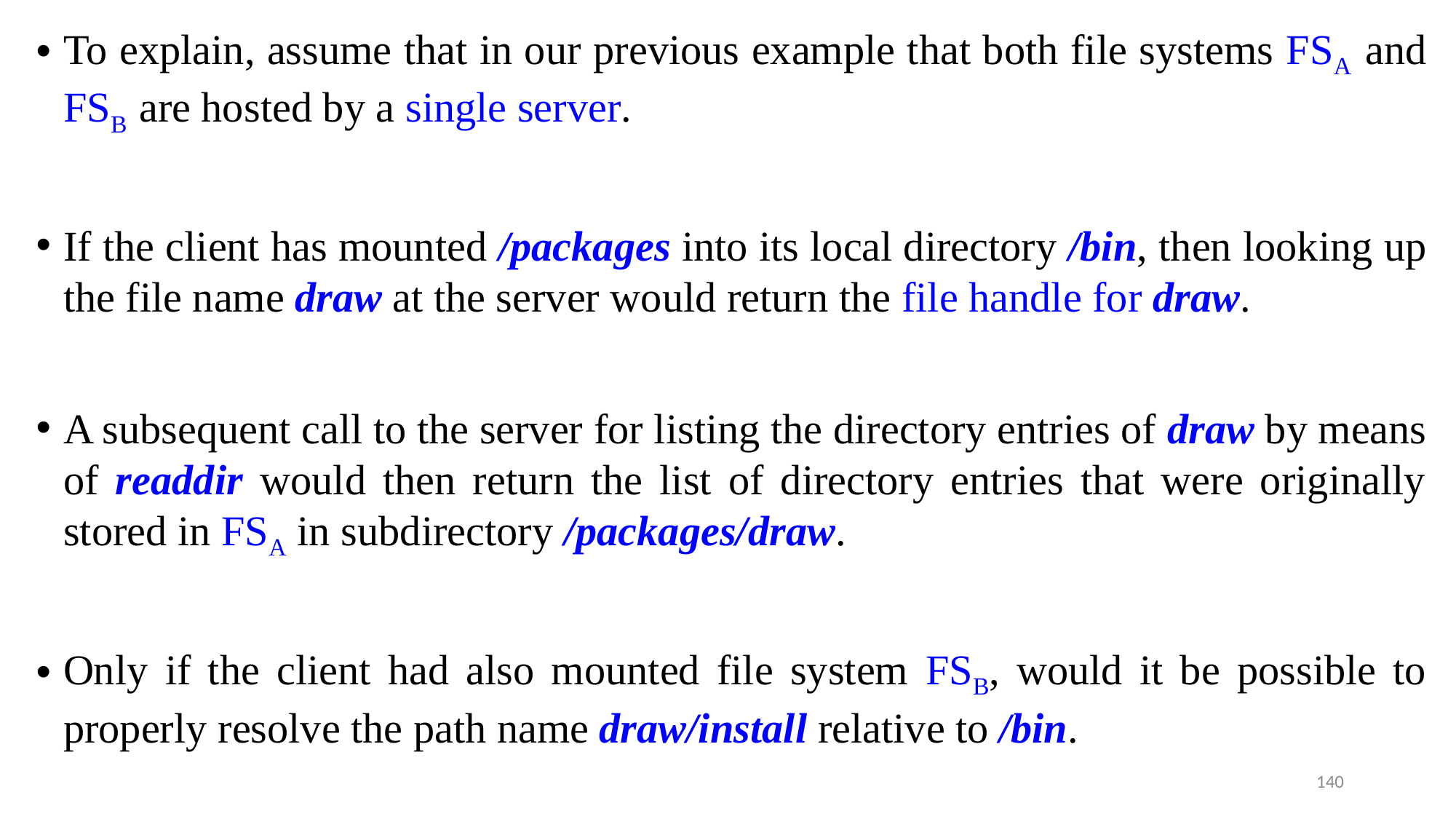

To explain, assume that in our previous example that both file systems FSA  and FSB  are hosted by a single server.

If the client has mounted /packages into its local directory /bin, then looking up the file name draw at the server would return the file handle for draw.

A subsequent call to the server for listing the directory entries of draw by means of readdir would then return the list of directory entries that were originally stored in FSA  in subdirectory /packages/draw.

Only if the client had also mounted file system FSB, would it be possible to properly resolve the path name draw/install relative to /bin.
140